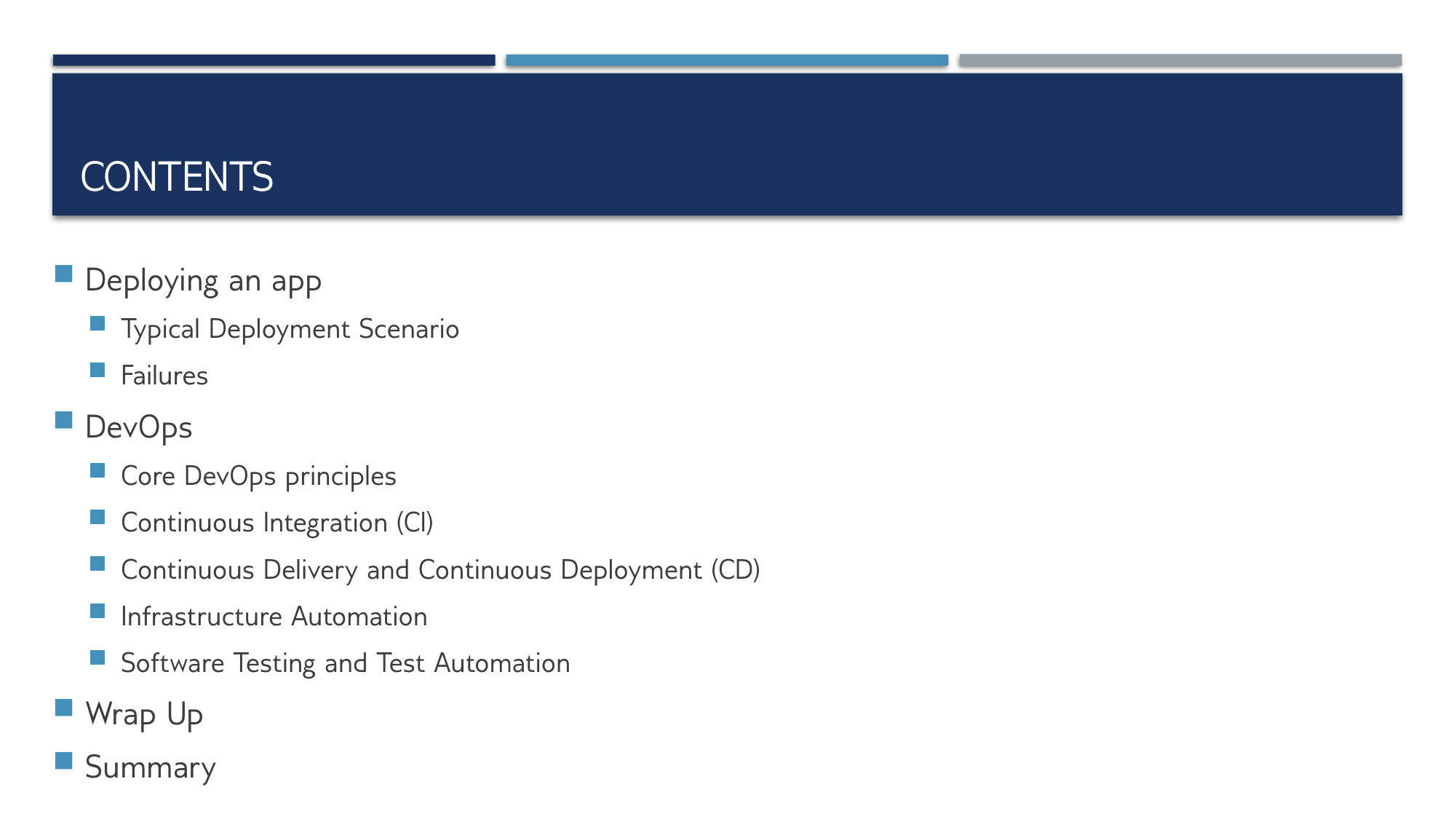

# Contents
Deploying an app
Typical Deployment Scenario
Failures
DevOps
Core DevOps principles
Continuous Integration (CI)
Continuous Delivery and Continuous Deployment (CD)
Infrastructure Automation
Software Testing and Test Automation
Wrap Up
Summary